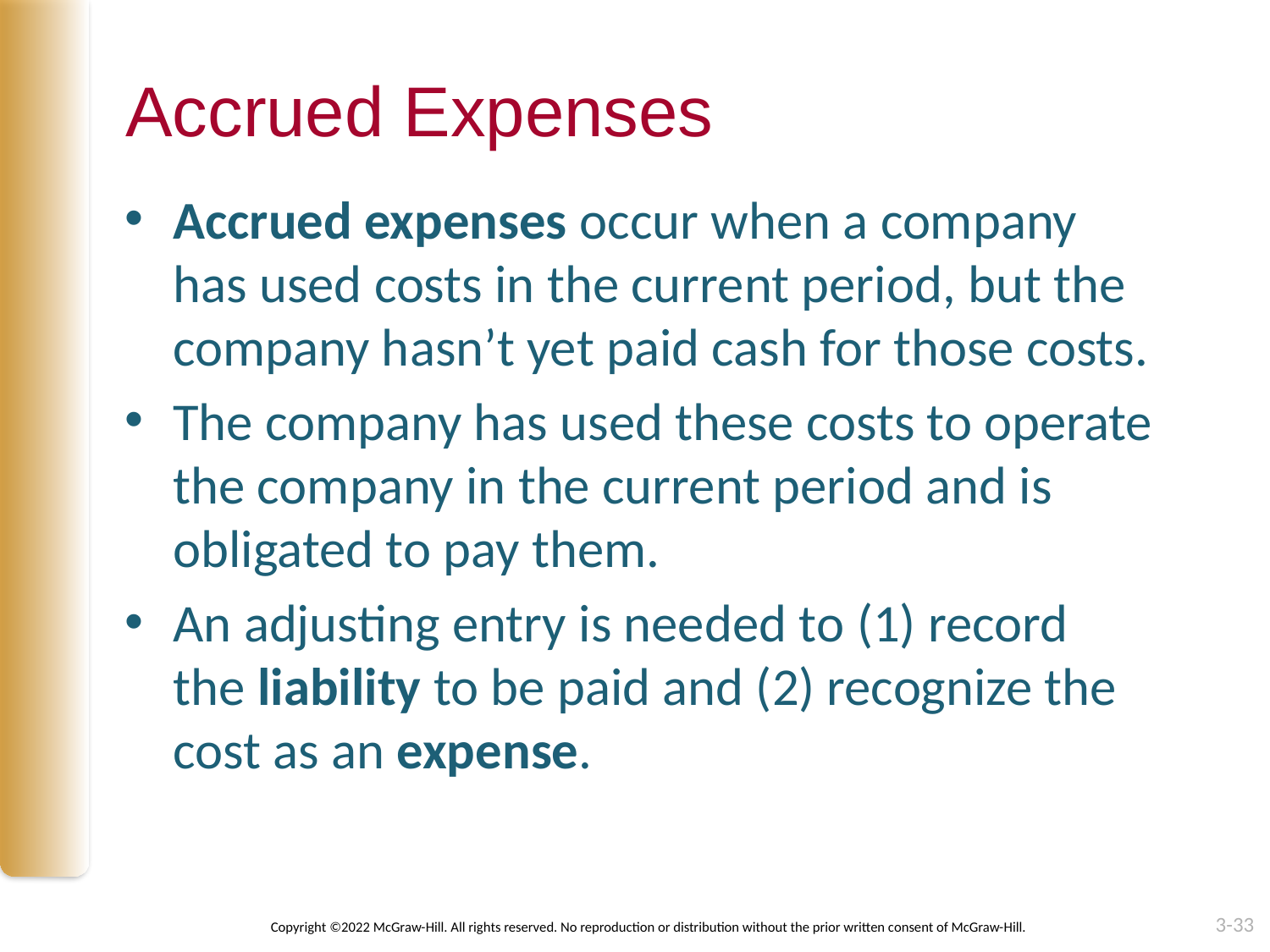

# Accrued Expenses
Accrued expenses occur when a company has used costs in the current period, but the company hasn’t yet paid cash for those costs.
The company has used these costs to operate the company in the current period and is obligated to pay them.
An adjusting entry is needed to (1) record the liability to be paid and (2) recognize the cost as an expense.
3-33
Copyright ©2022 McGraw-Hill. All rights reserved. No reproduction or distribution without the prior written consent of McGraw-Hill.